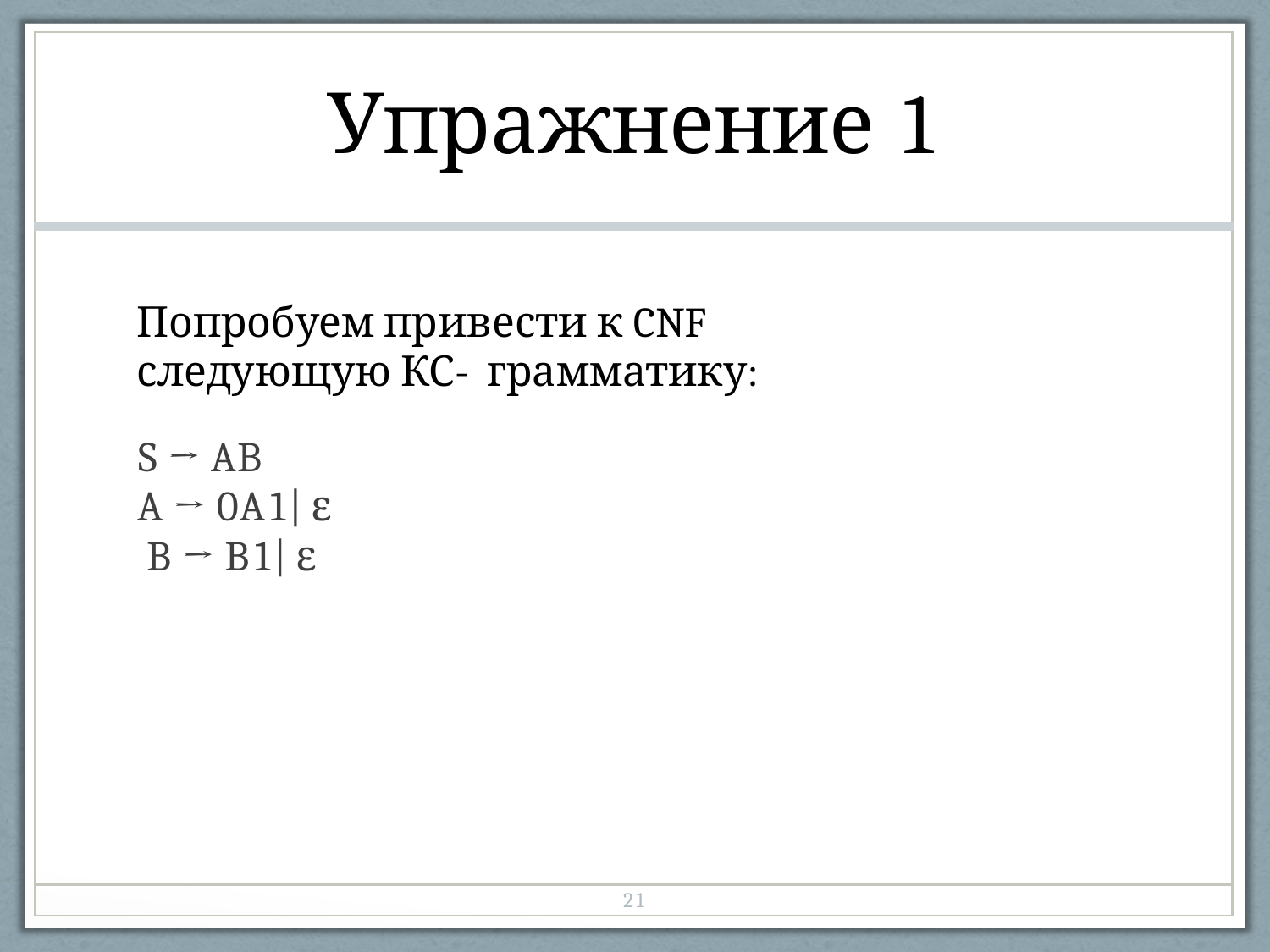

| Упражнение 1 |
| --- |
| Попробуем привести к CNF следующую КС- грамматику: S → AB A → 0A1| ε B → B1| ε |
| 21 |